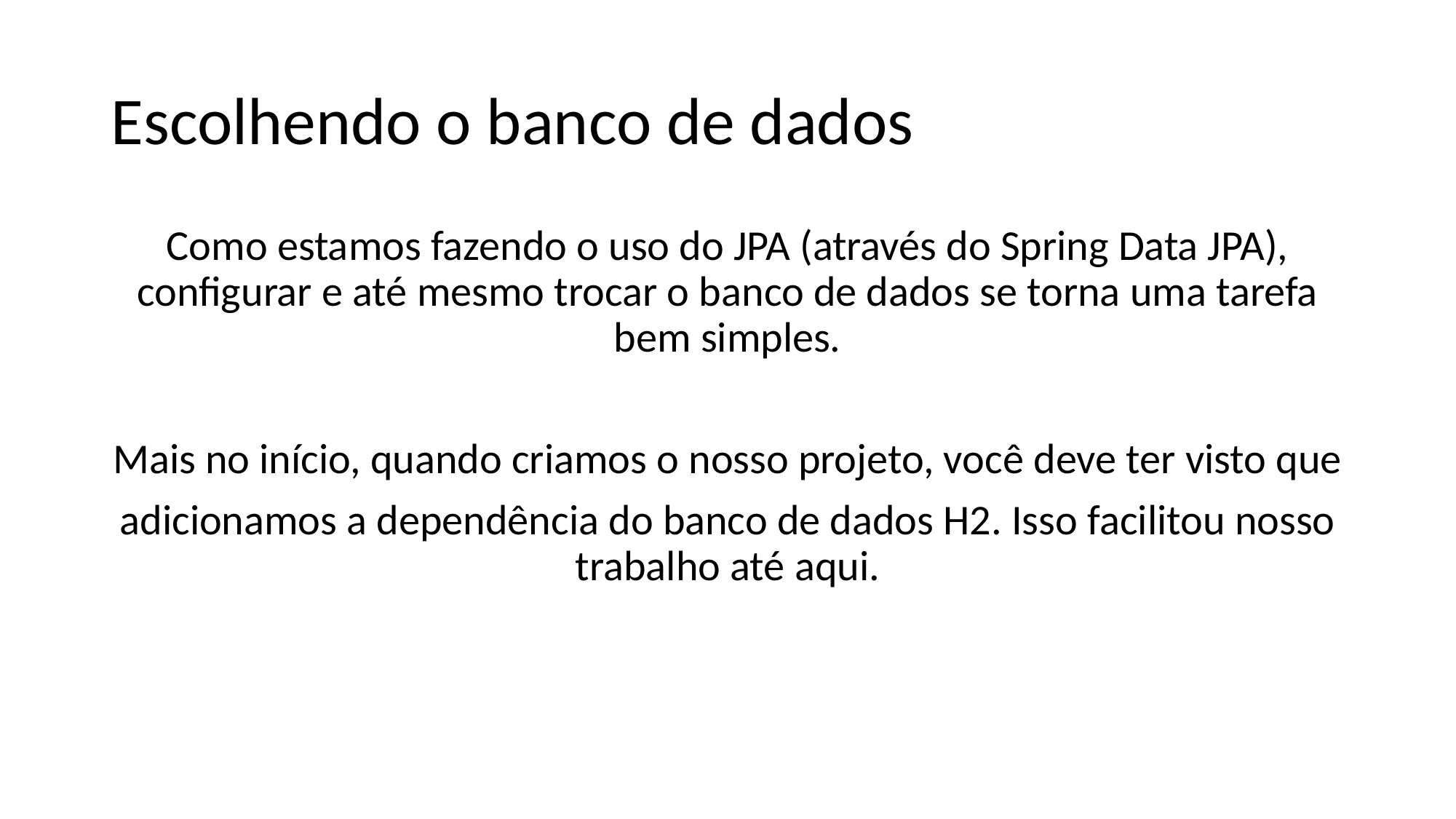

# Escolhendo o banco de dados
Como estamos fazendo o uso do JPA (através do Spring Data JPA), configurar e até mesmo trocar o banco de dados se torna uma tarefa bem simples.

Mais no início, quando criamos o nosso projeto, você deve ter visto que
adicionamos a dependência do banco de dados H2. Isso facilitou nosso trabalho até aqui.